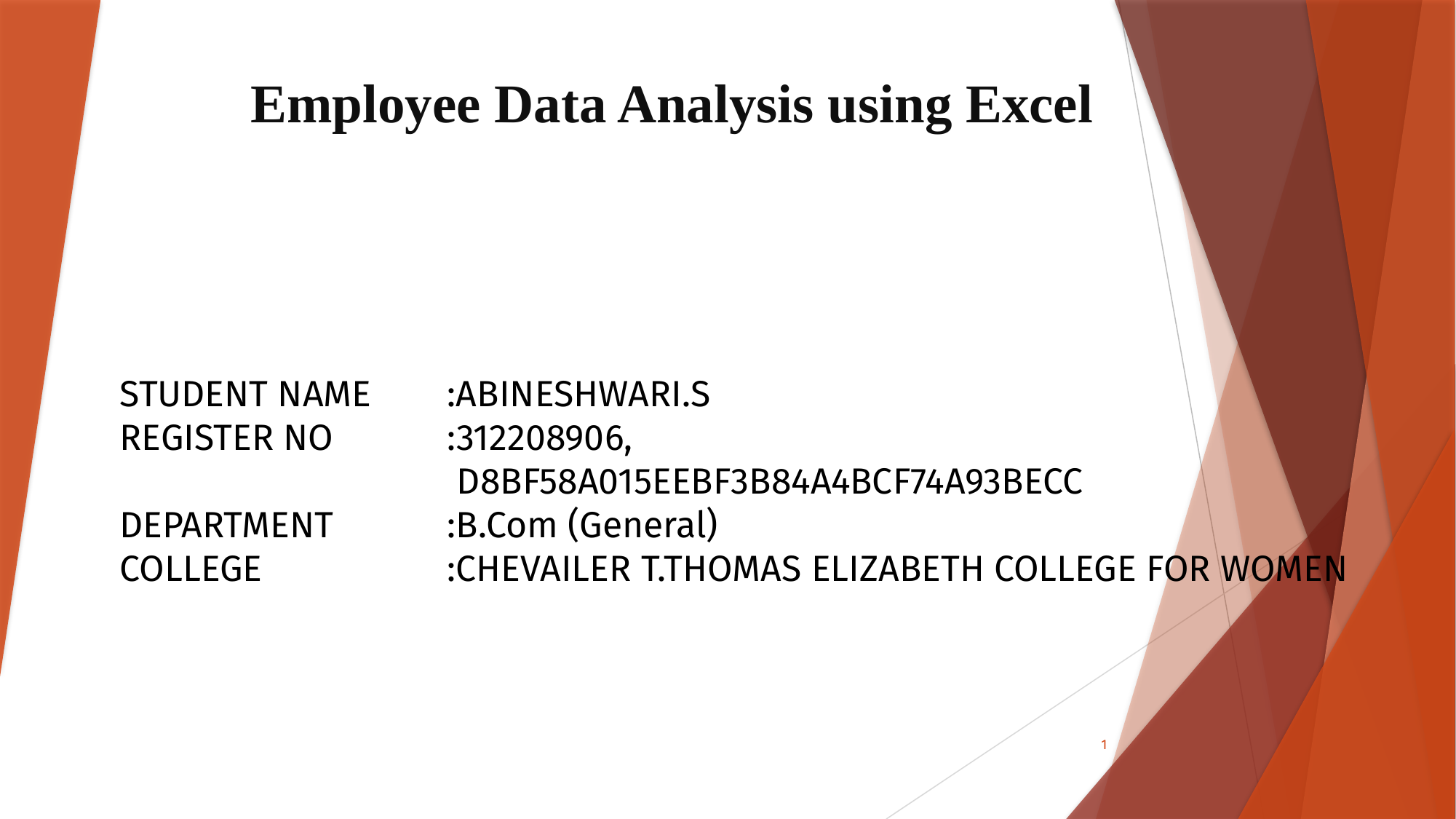

# Employee Data Analysis using Excel
STUDENT NAME	:ABINESHWARI.S
REGISTER NO		:312208906, 										 D8BF58A015EEBF3B84A4BCF74A93BECC
DEPARTMENT		:B.Com (General)
COLLEGE		:CHEVAILER T.THOMAS ELIZABETH COLLEGE FOR WOMEN

1